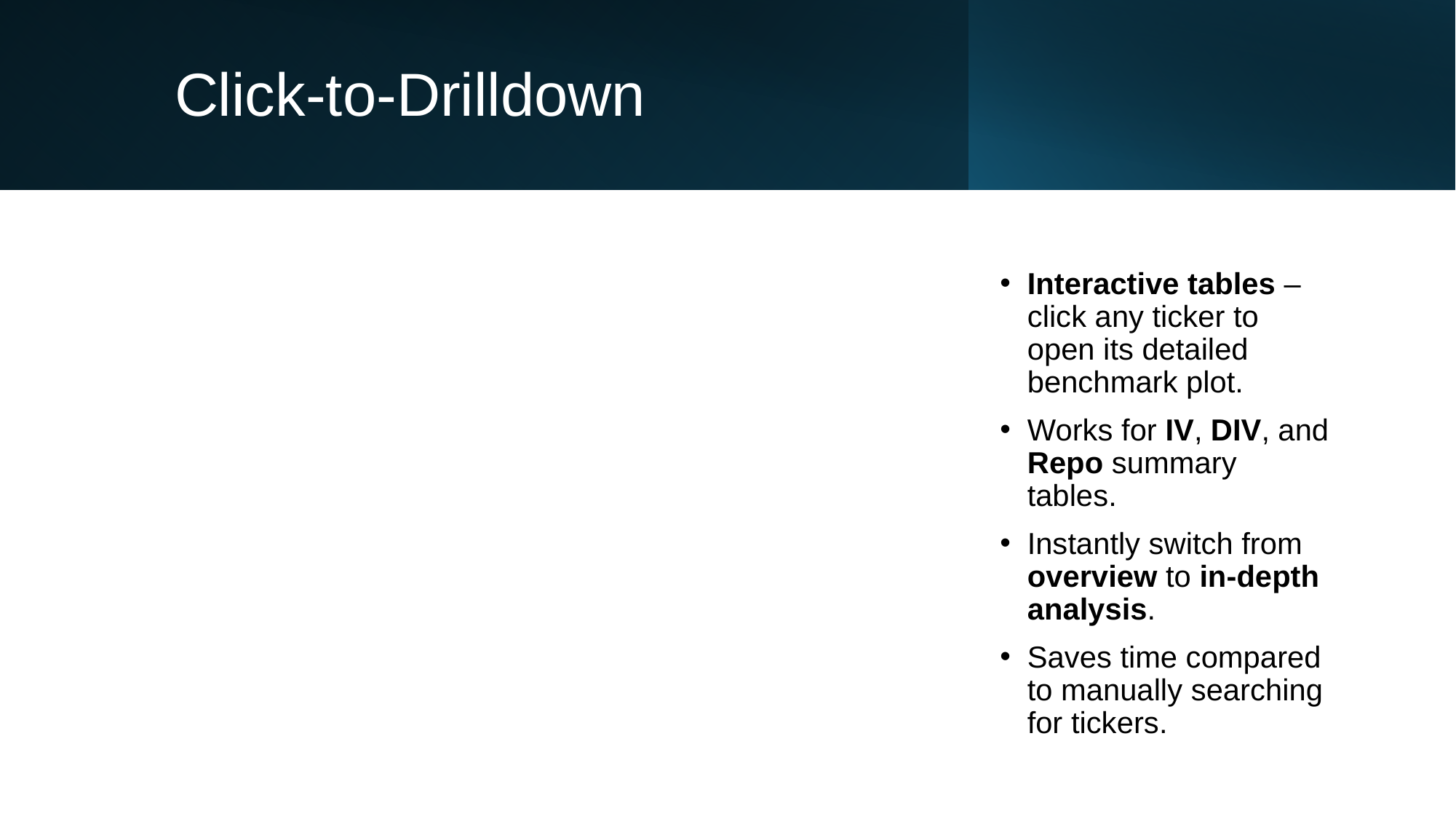

# Click-to-Drilldown
Interactive tables – click any ticker to open its detailed benchmark plot.
Works for IV, DIV, and Repo summary tables.
Instantly switch from overview to in-depth analysis.
Saves time compared to manually searching for tickers.